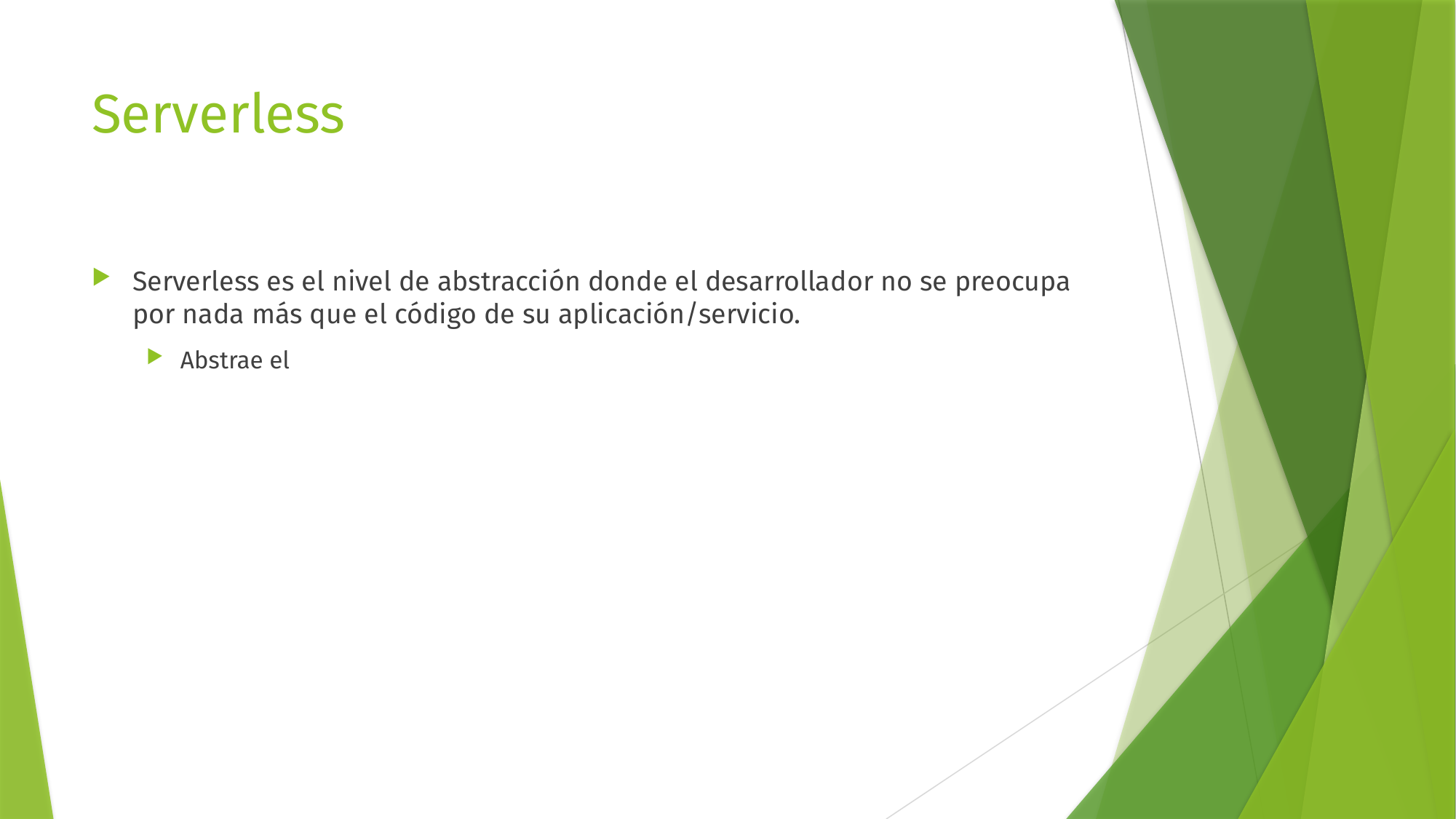

# Serverless
Serverless es el nivel de abstracción donde el desarrollador no se preocupa por nada más que el código de su aplicación/servicio.
Abstrae el